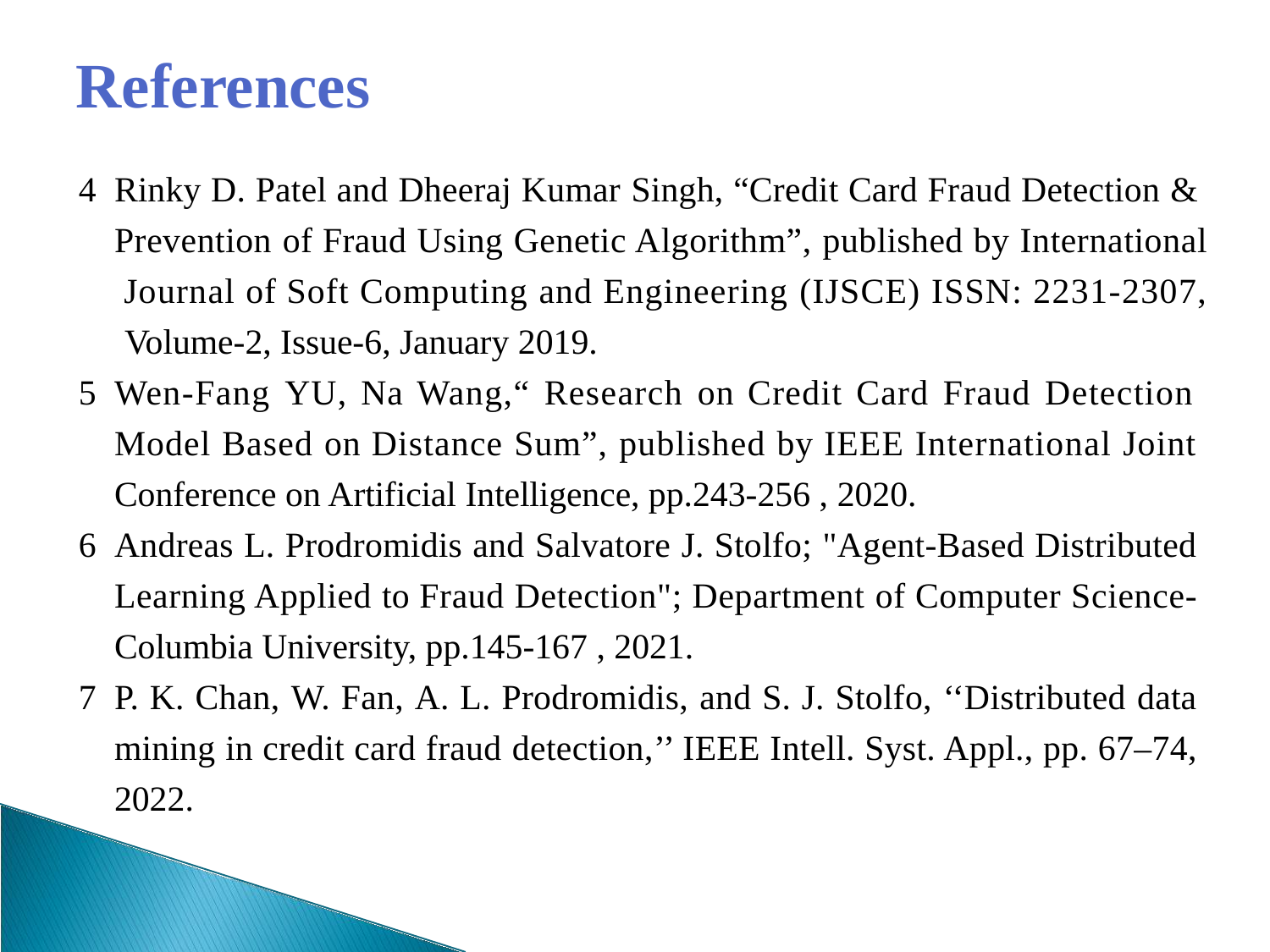

# References
Rinky D. Patel and Dheeraj Kumar Singh, “Credit Card Fraud Detection &  Prevention of Fraud Using Genetic Algorithm”, published by International  Journal of Soft Computing and Engineering (IJSCE) ISSN: 2231-2307,  Volume-2, Issue-6, January 2019.
Wen-Fang YU, Na Wang,“ Research on Credit Card Fraud Detection  Model Based on Distance Sum”, published by IEEE International Joint  Conference on Artificial Intelligence, pp.243-256 , 2020.
Andreas L. Prodromidis and Salvatore J. Stolfo; "Agent-Based Distributed  Learning Applied to Fraud Detection"; Department of Computer Science-  Columbia University, pp.145-167 , 2021.
P. K. Chan, W. Fan, A. L. Prodromidis, and S. J. Stolfo, ‘‘Distributed data  mining in credit card fraud detection,’’ IEEE Intell. Syst. Appl., pp. 67–74,  2022.